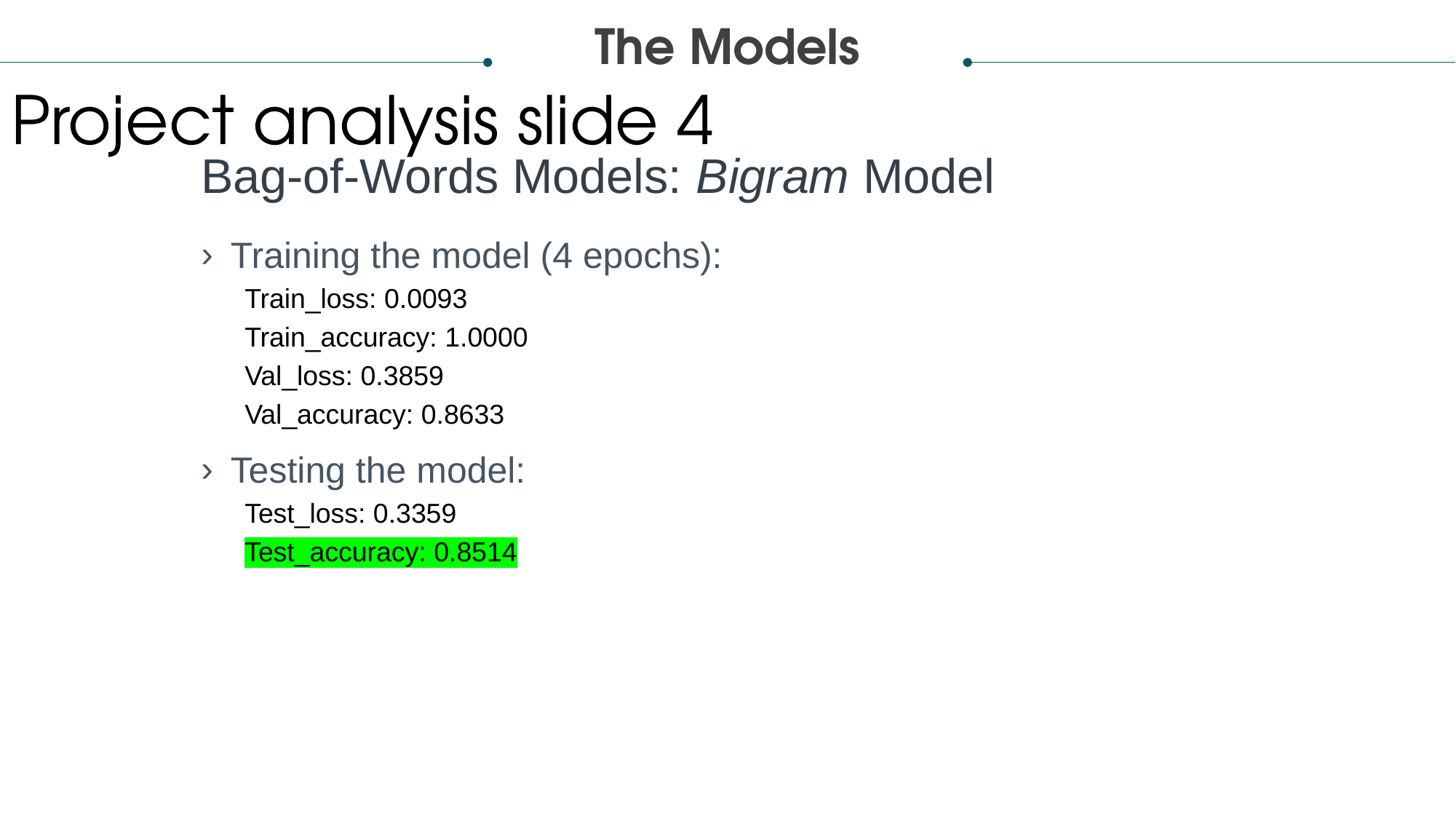

The Models
Project analysis slide 4
Bag-of-Words Models: Bigram Model
Training the model (4 epochs):
Train_loss: 0.0093
Train_accuracy: 1.0000
Val_loss: 0.3859
Val_accuracy: 0.8633
Testing the model:
Test_loss: 0.3359
Test_accuracy: 0.8514